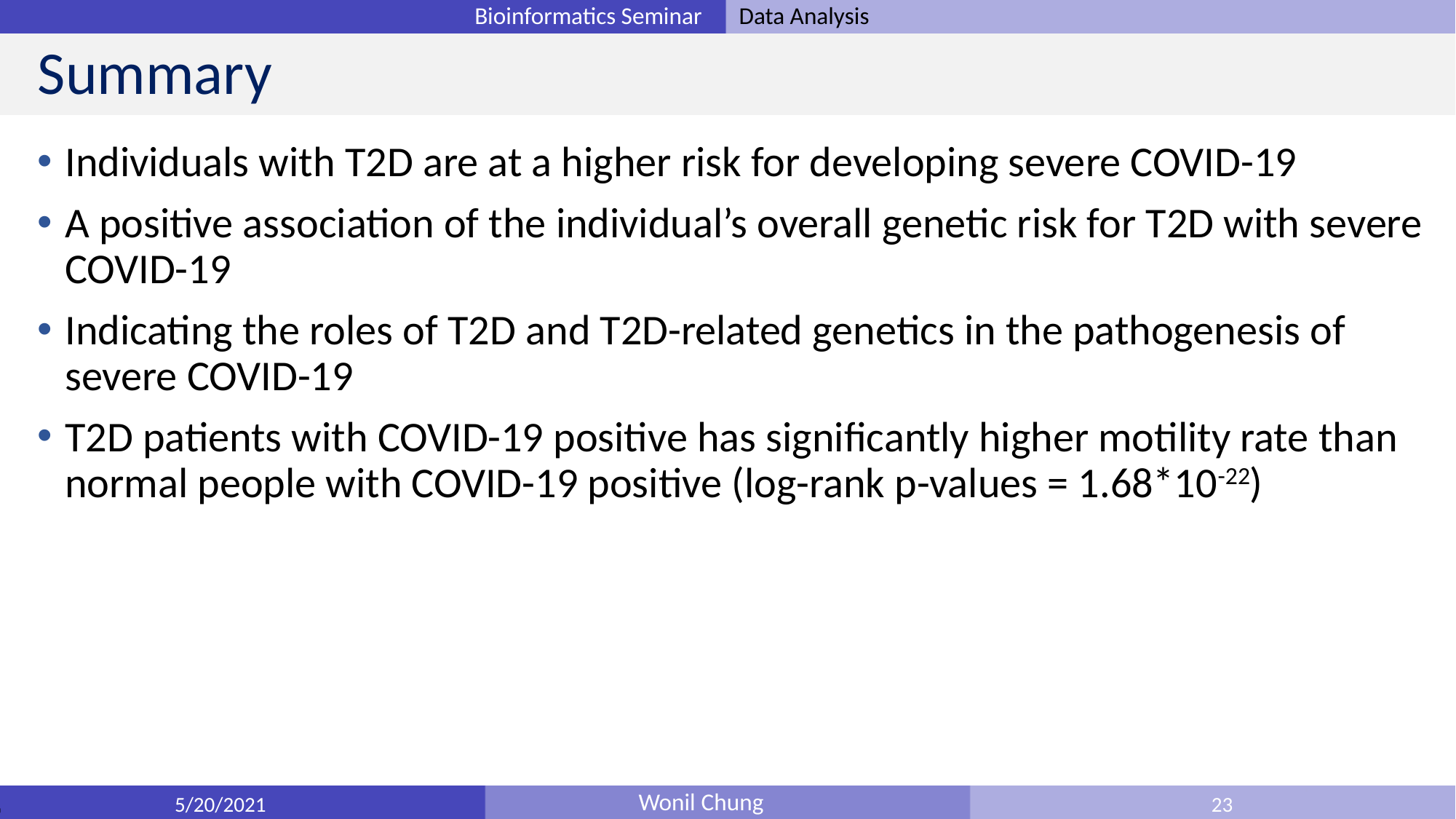

# Summary
Individuals with T2D are at a higher risk for developing severe COVID-19
A positive association of the individual’s overall genetic risk for T2D with severe COVID-19
Indicating the roles of T2D and T2D-related genetics in the pathogenesis of severe COVID-19
T2D patients with COVID-19 positive has significantly higher motility rate than normal people with COVID-19 positive (log-rank p-values = 1.68*10-22)

5/20/2021
23